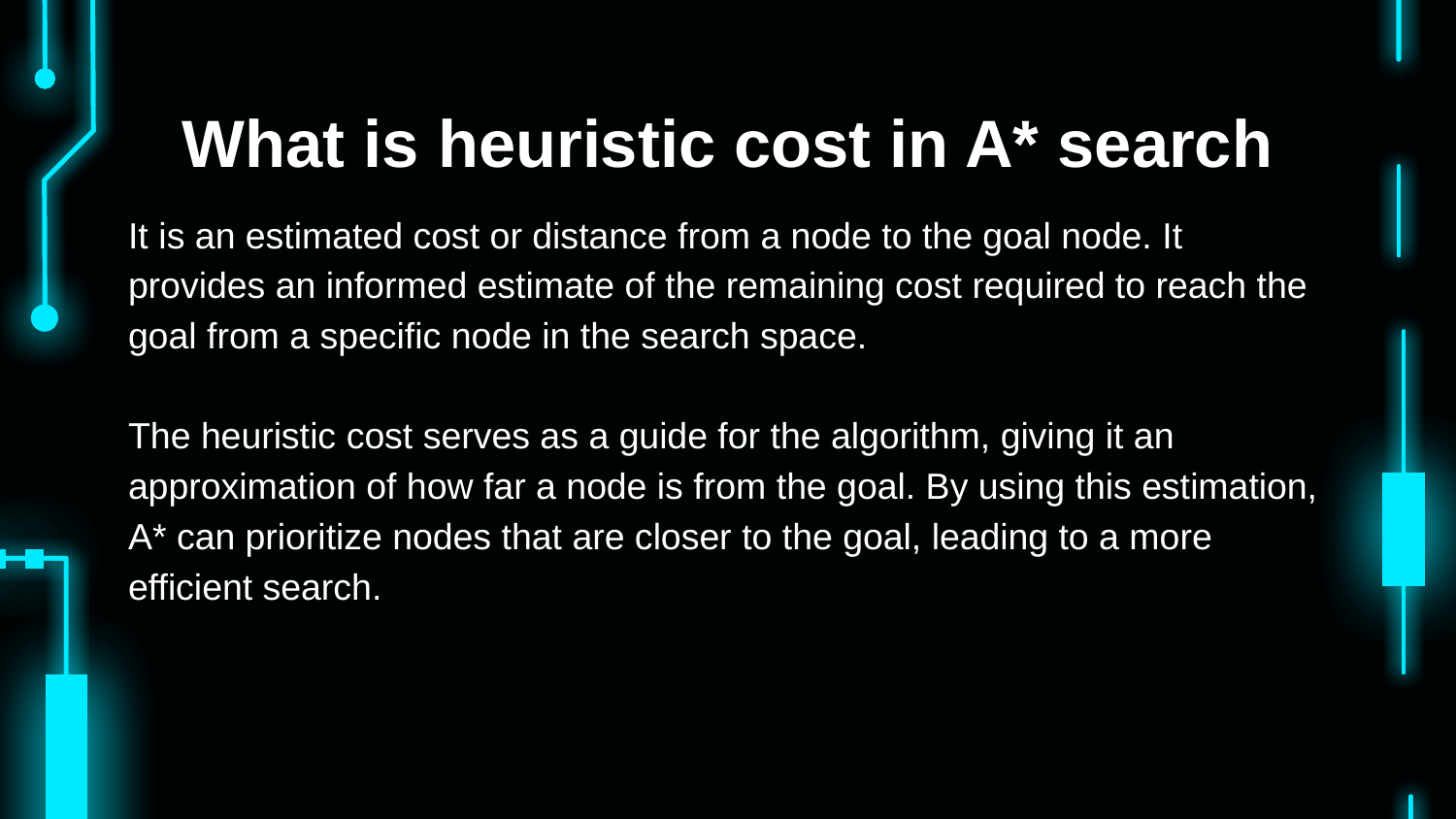

# What is heuristic cost in A* search
It is an estimated cost or distance from a node to the goal node. It provides an informed estimate of the remaining cost required to reach the goal from a specific node in the search space.

The heuristic cost serves as a guide for the algorithm, giving it an approximation of how far a node is from the goal. By using this estimation, A* can prioritize nodes that are closer to the goal, leading to a more efficient search.